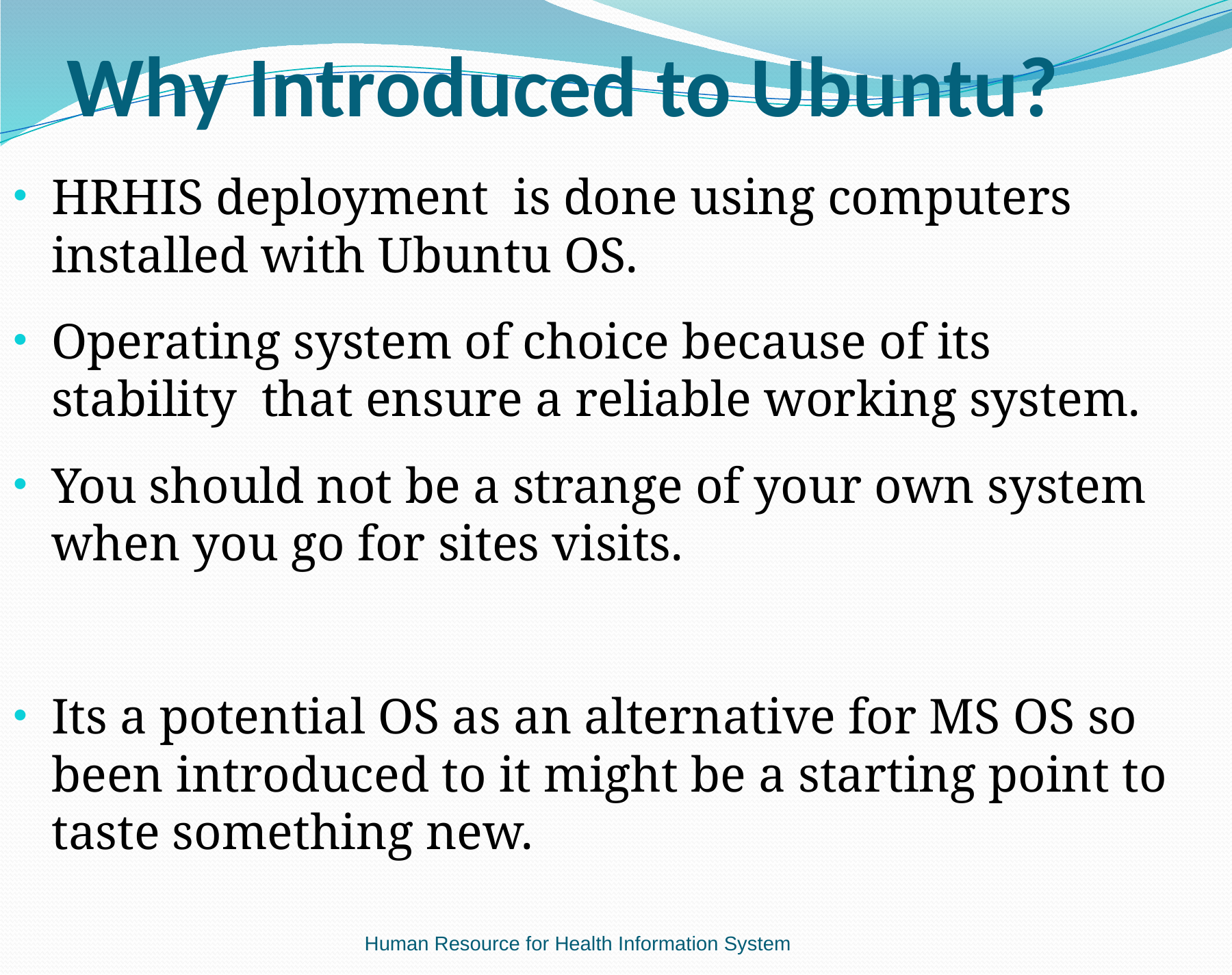

# Why Introduced to Ubuntu?
HRHIS deployment  is done using computers installed with Ubuntu OS.
Operating system of choice because of its stability  that ensure a reliable working system.
You should not be a strange of your own system when you go for sites visits.

Its a potential OS as an alternative for MS OS so been introduced to it might be a starting point to taste something new.

Human Resource for Health Information System